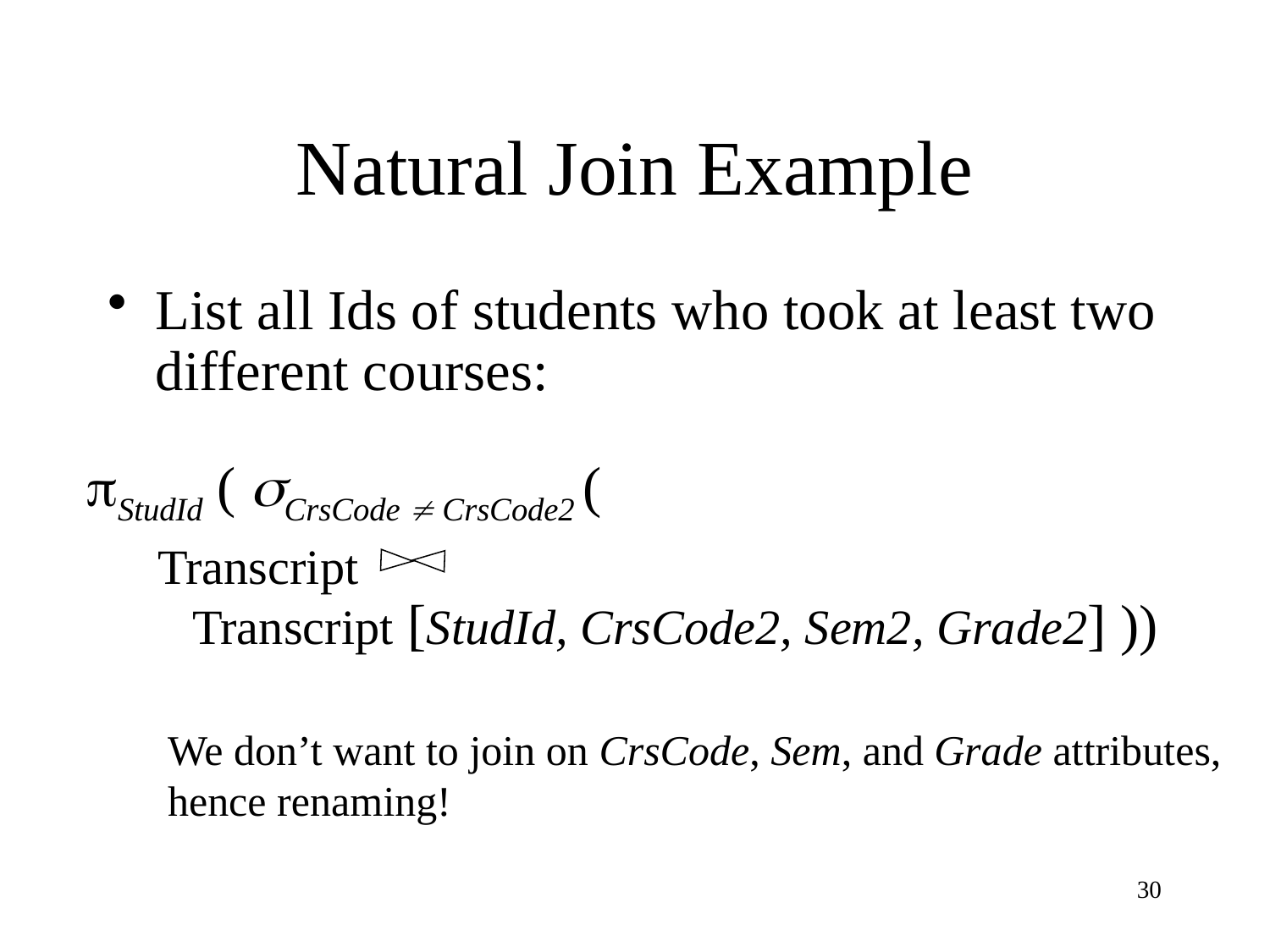

# Natural Join Example
List all Ids of students who took at least two different courses:
πStudId ( σCrsCode ≠ CrsCode2 (
     Transcript

  Transcript [StudId, CrsCode2, Sem2, Grade2] ))

We don’t want to join on CrsCode, Sem, and Grade attributes,
hence renaming!
30